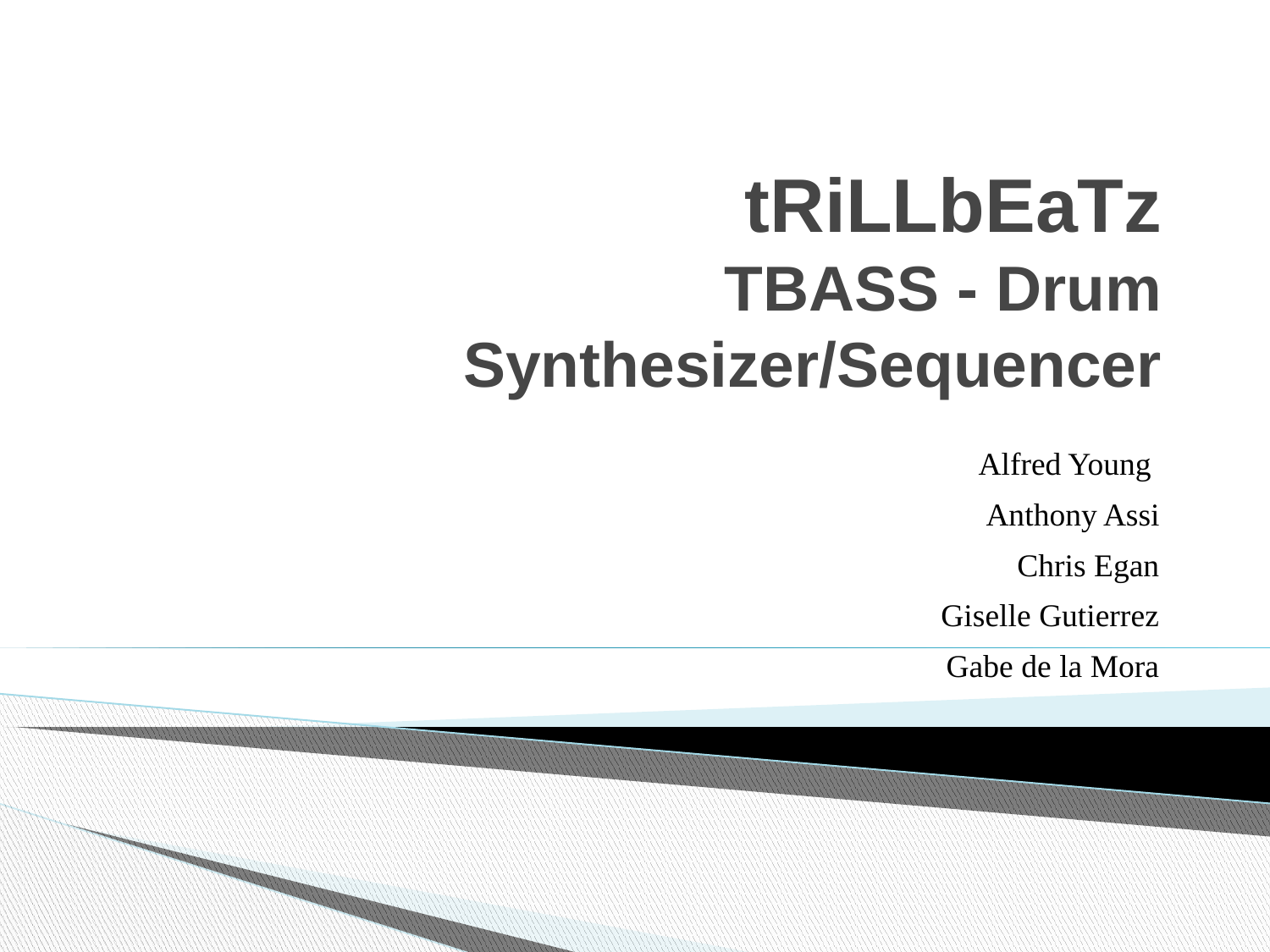

# tRiLLbEaTz TBASS - Drum Synthesizer/Sequencer
Alfred Young
Anthony Assi
Chris Egan
Giselle Gutierrez
Gabe de la Mora